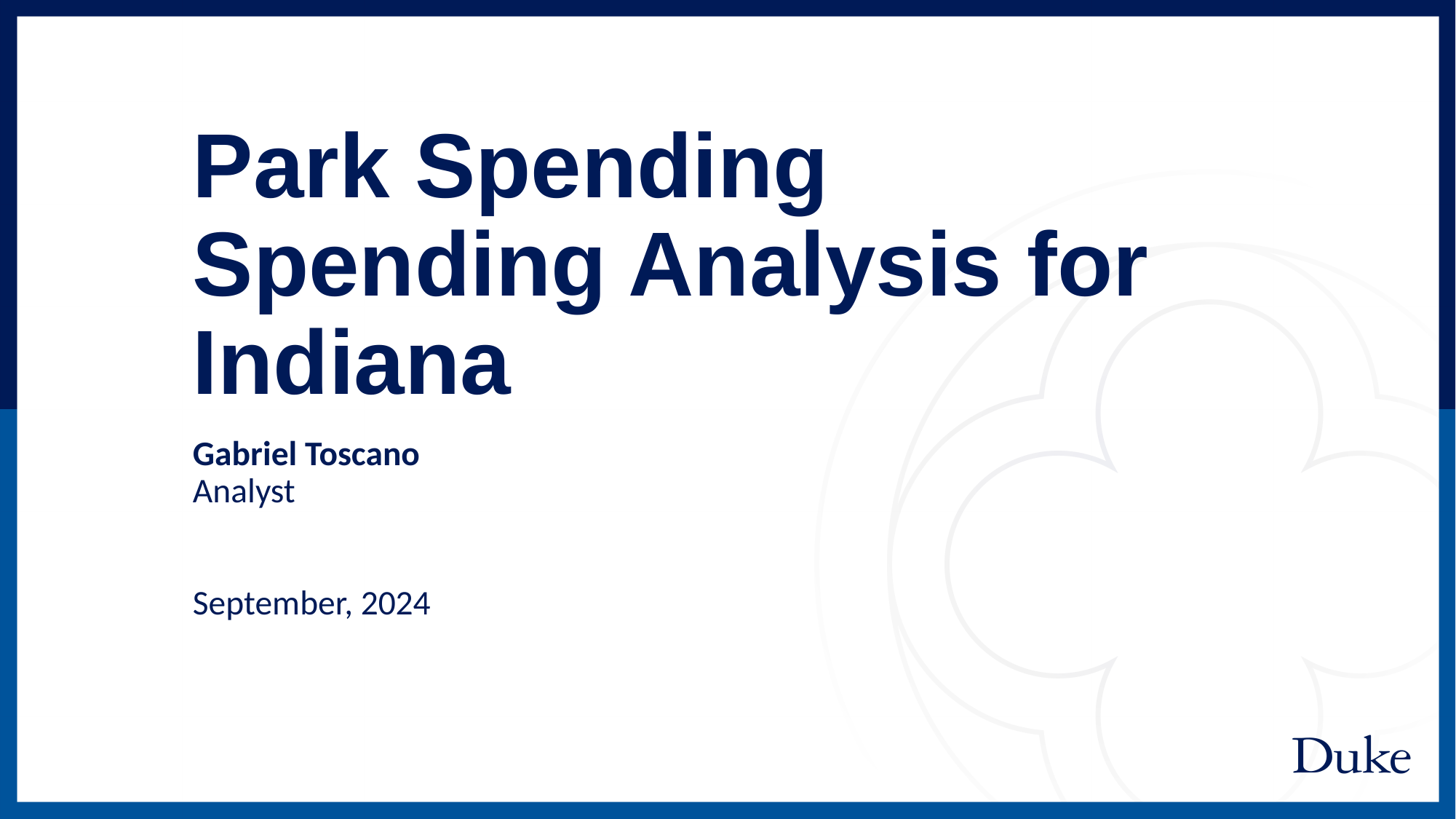

# Park Spending Spending Analysis for Indiana
Gabriel Toscano
Analyst
September, 2024